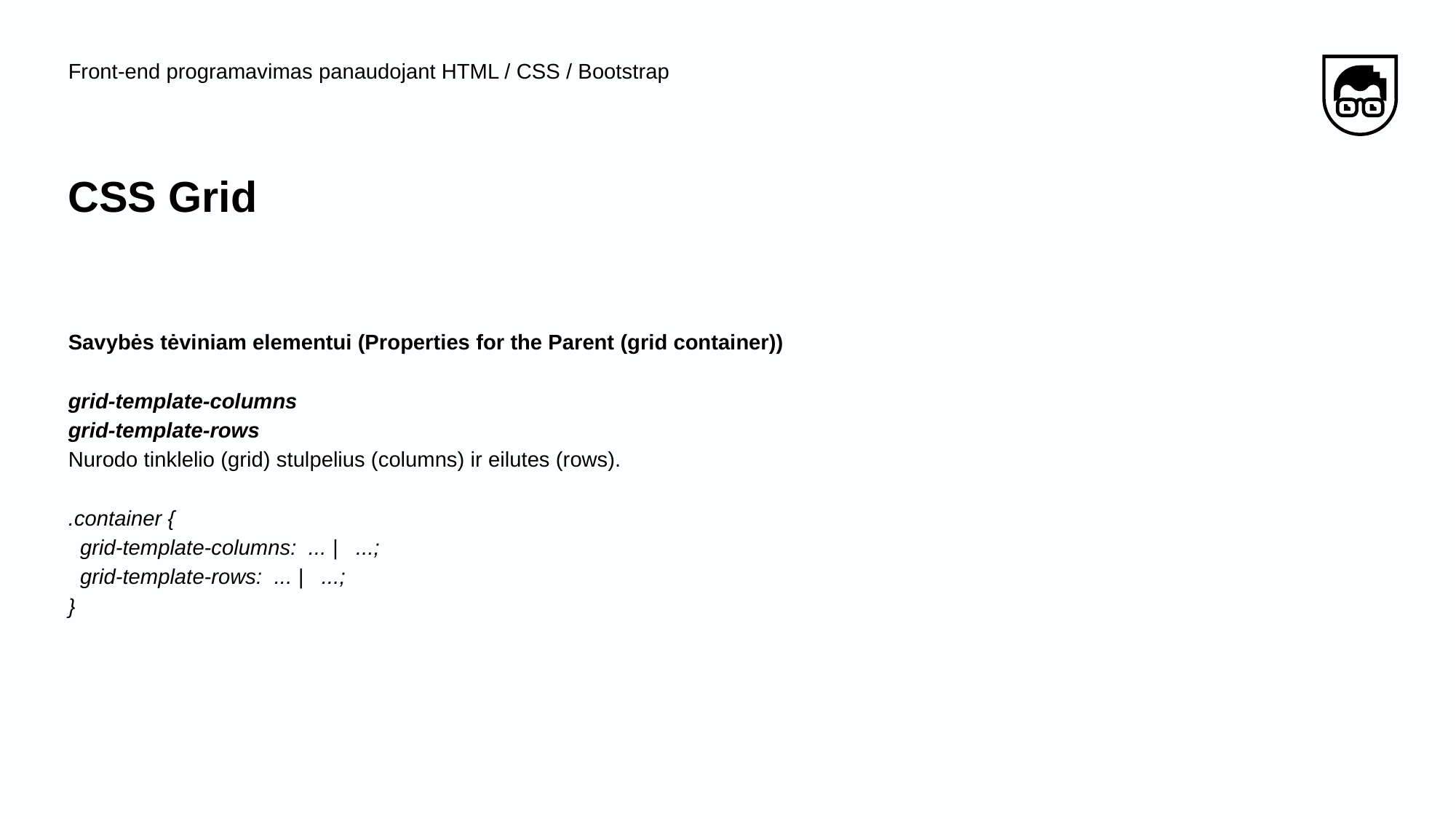

Front-end programavimas panaudojant HTML / CSS / Bootstrap
# CSS Grid
Savybės tėviniam elementui (Properties for the Parent (grid container))

grid-template-columns
grid-template-rows
Nurodo tinklelio (grid) stulpelius (columns) ir eilutes (rows).

.container {
  grid-template-columns:  ... |   ...;
  grid-template-rows:  ... |   ...;
}